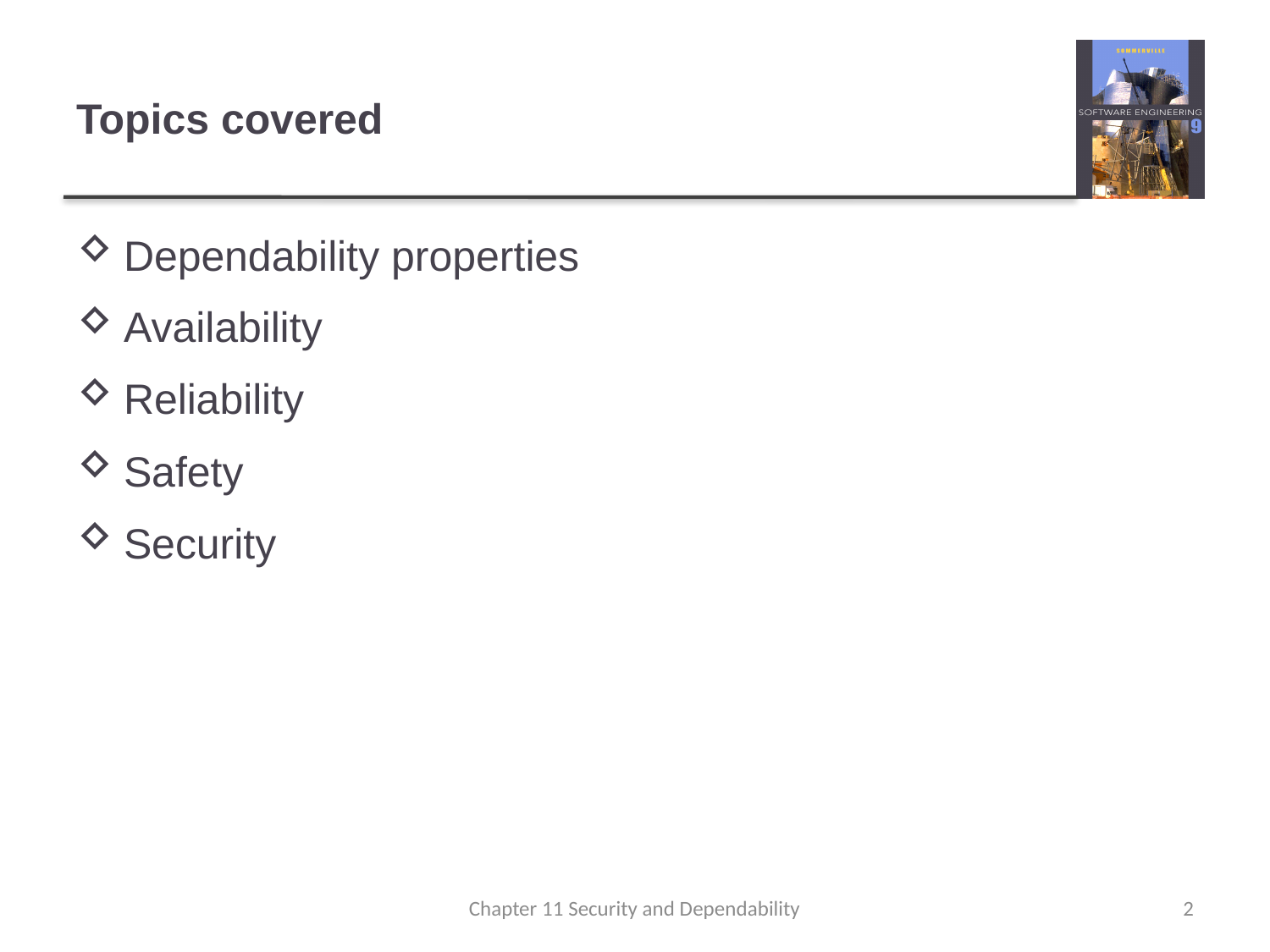

# Topics covered
Dependability properties
Availability
Reliability
Safety
Security
Chapter 11 Security and Dependability
2